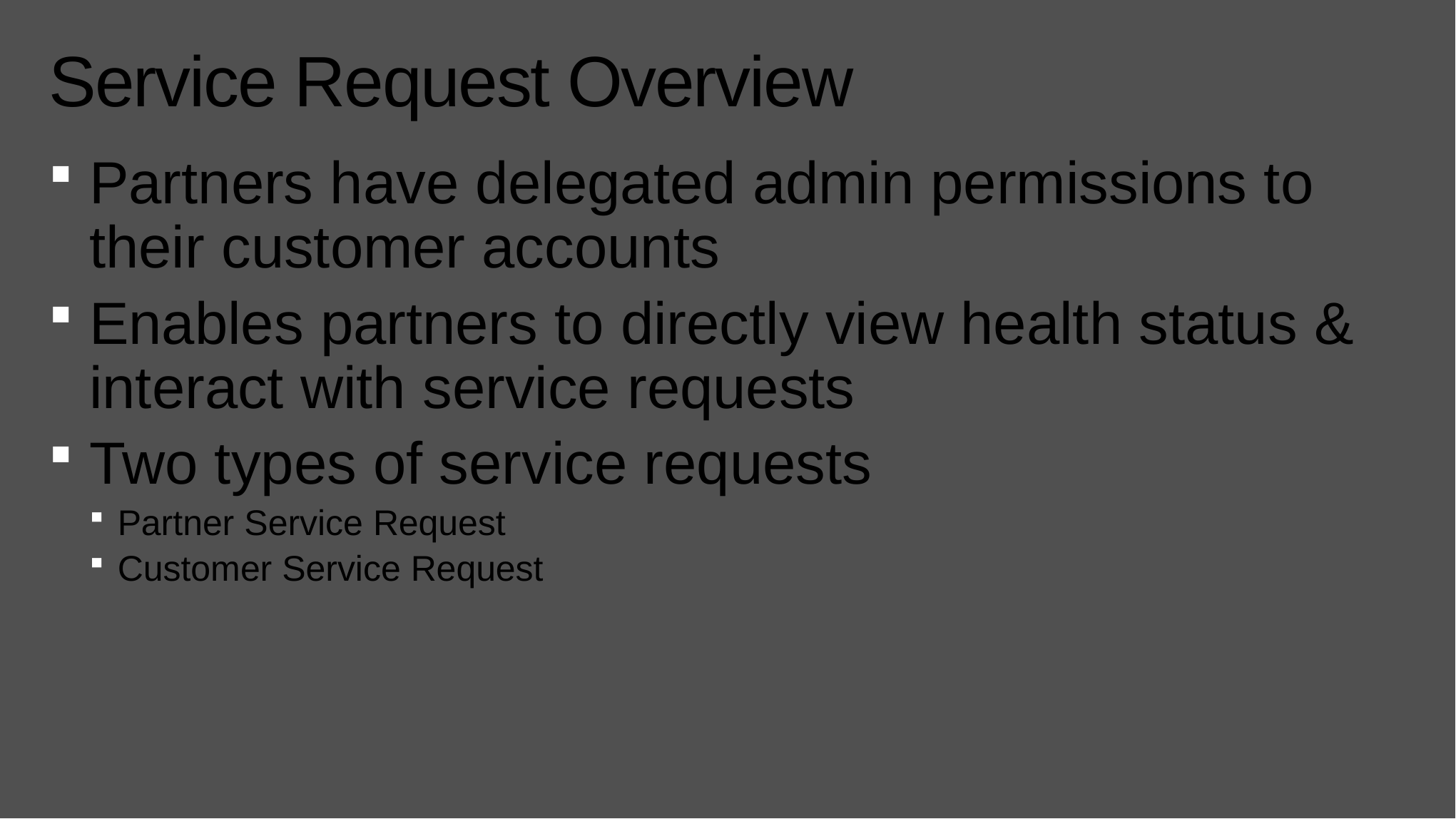

# Service Request Overview
Partners have delegated admin permissions to their customer accounts
Enables partners to directly view health status & interact with service requests
Two types of service requests
Partner Service Request
Customer Service Request